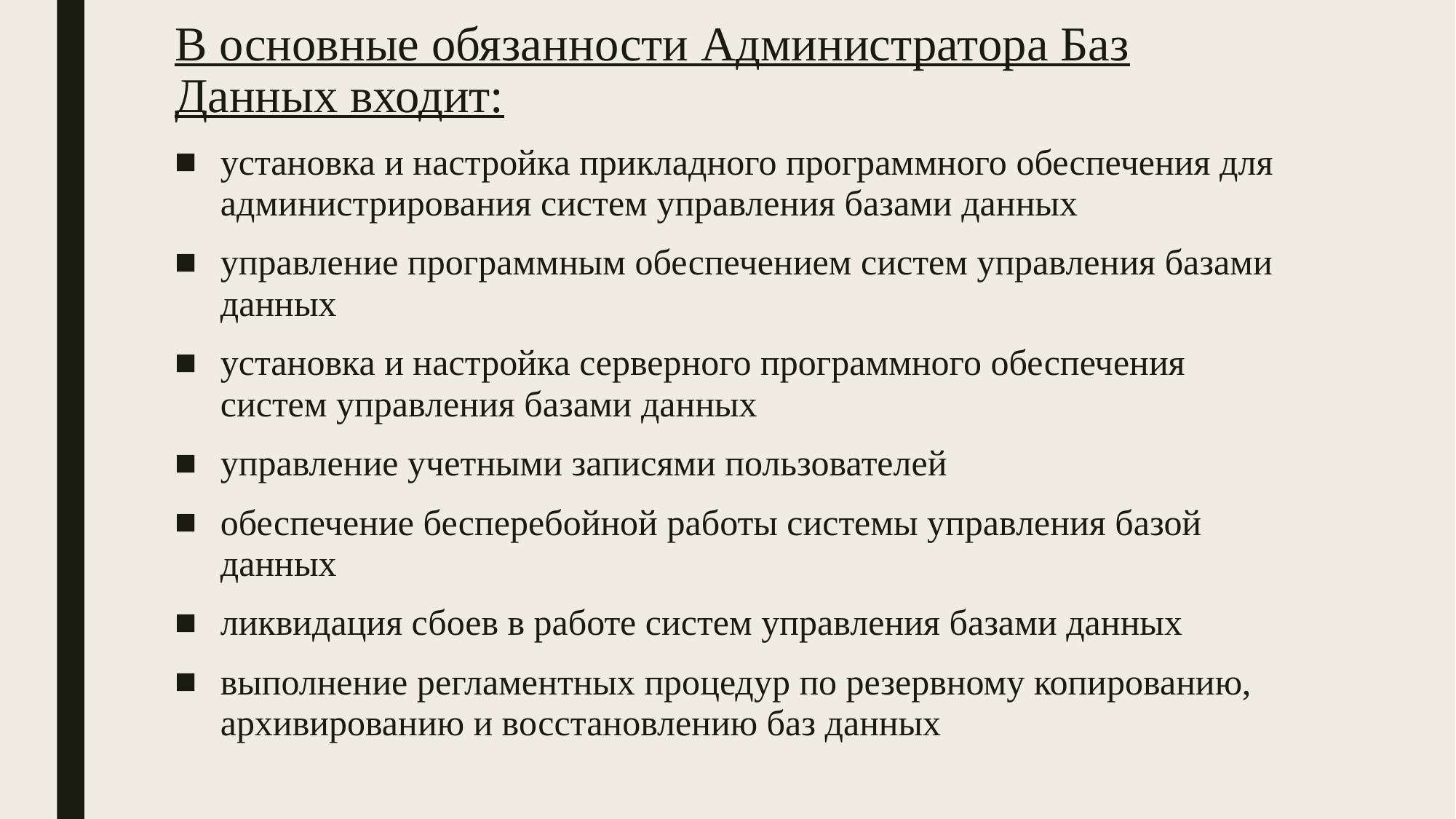

# В основные обязанности Администратора Баз Данных входит:
установка и настройка прикладного программного обеспечения для администрирования систем управления базами данных
управление программным обеспечением систем управления базами данных
установка и настройка серверного программного обеспечения систем управления базами данных
управление учетными записями пользователей
обеспечение бесперебойной работы системы управления базой данных
ликвидация сбоев в работе систем управления базами данных
выполнение регламентных процедур по резервному копированию, архивированию и восстановлению баз данных